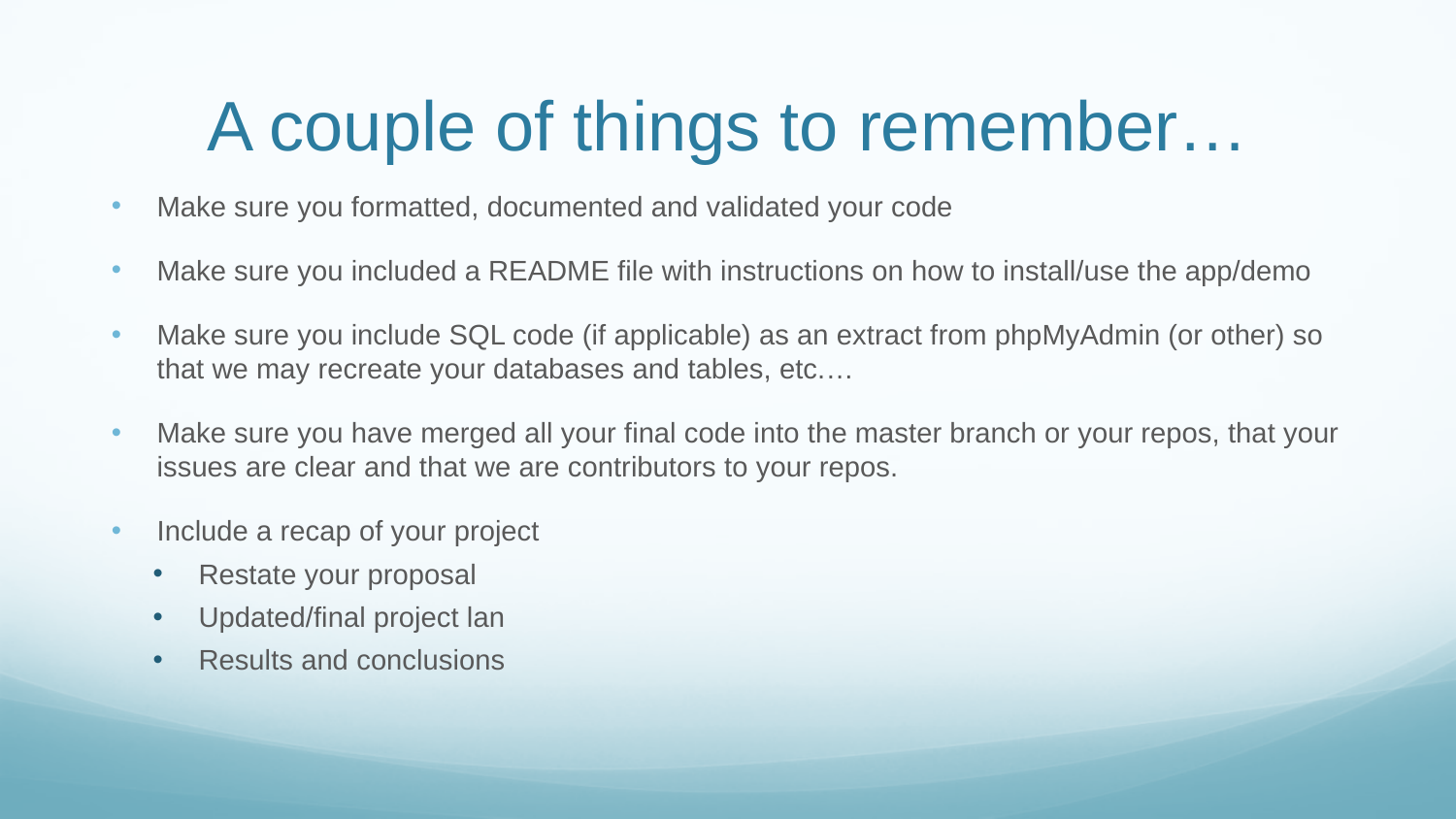

# A couple of things to remember…
Make sure you formatted, documented and validated your code
Make sure you included a README file with instructions on how to install/use the app/demo
Make sure you include SQL code (if applicable) as an extract from phpMyAdmin (or other) so that we may recreate your databases and tables, etc.…
Make sure you have merged all your final code into the master branch or your repos, that your issues are clear and that we are contributors to your repos.
Include a recap of your project
Restate your proposal
Updated/final project lan
Results and conclusions